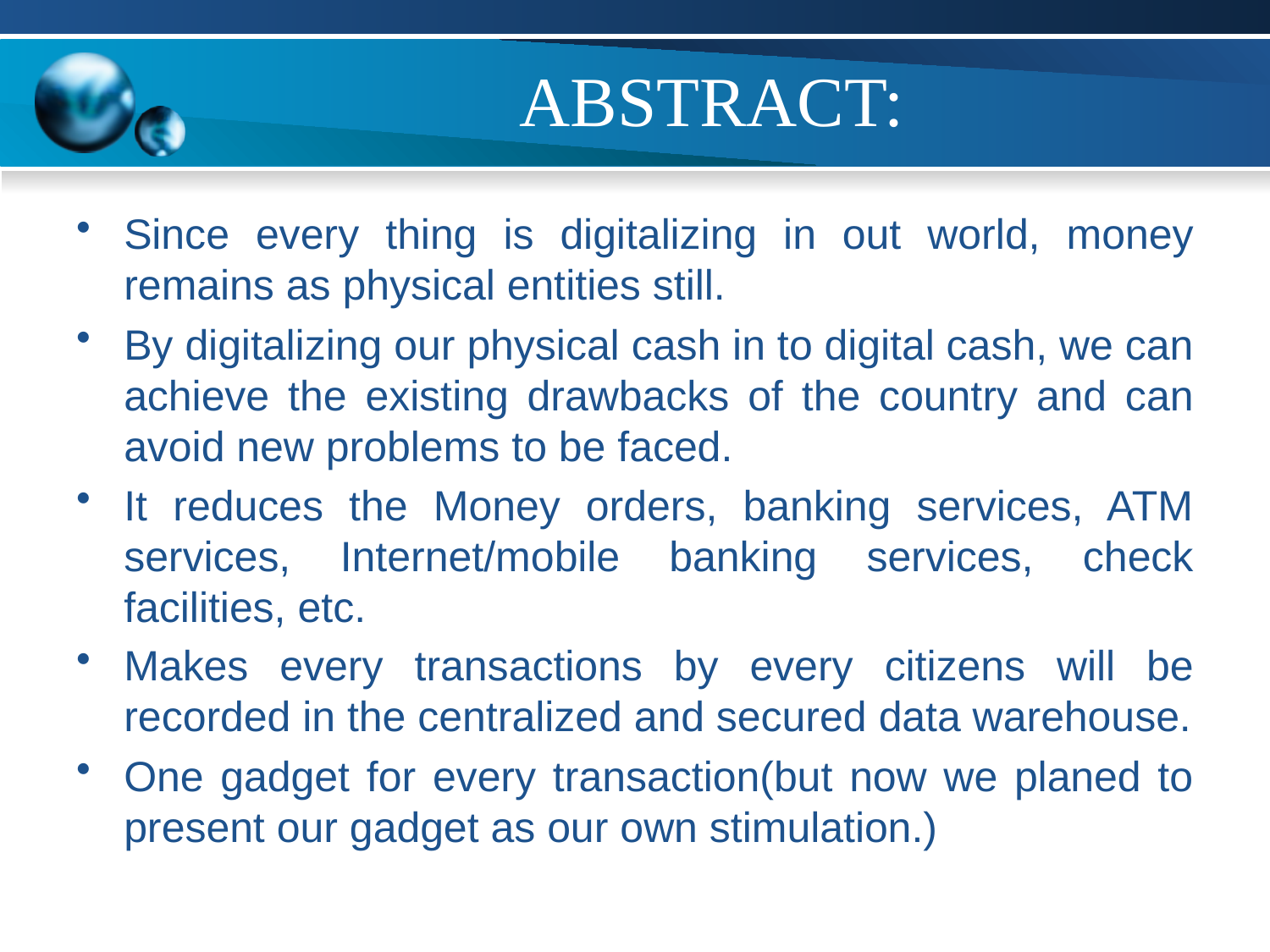

ABSTRACT:
Since every thing is digitalizing in out world, money remains as physical entities still.
By digitalizing our physical cash in to digital cash, we can achieve the existing drawbacks of the country and can avoid new problems to be faced.
It reduces the Money orders, banking services, ATM services, Internet/mobile banking services, check facilities, etc.
Makes every transactions by every citizens will be recorded in the centralized and secured data warehouse.
One gadget for every transaction(but now we planed to present our gadget as our own stimulation.)